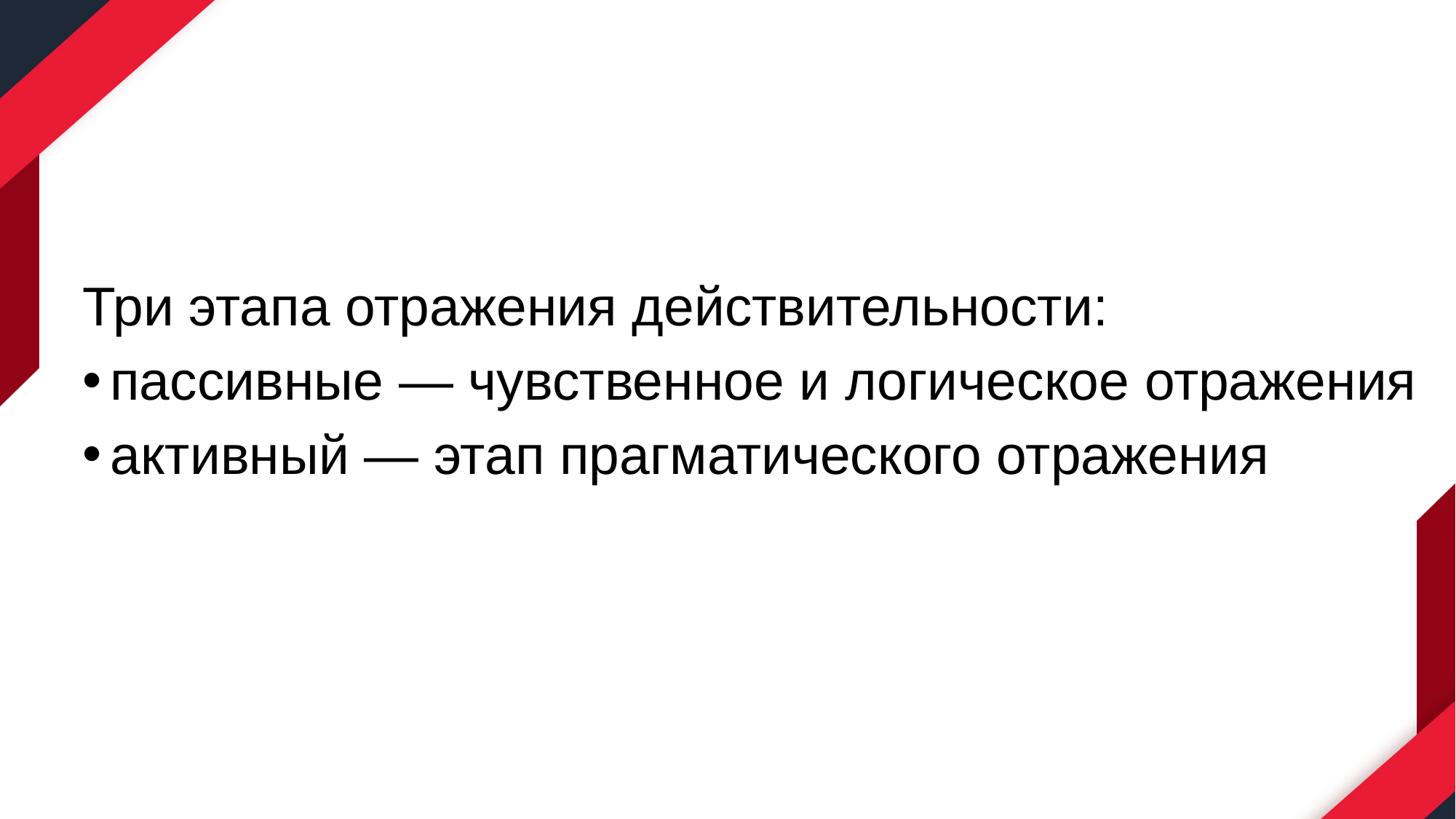

Три этапа отражения действительности:
пассивные — чувственное и логическое отражения
активный — этап прагматического отражения